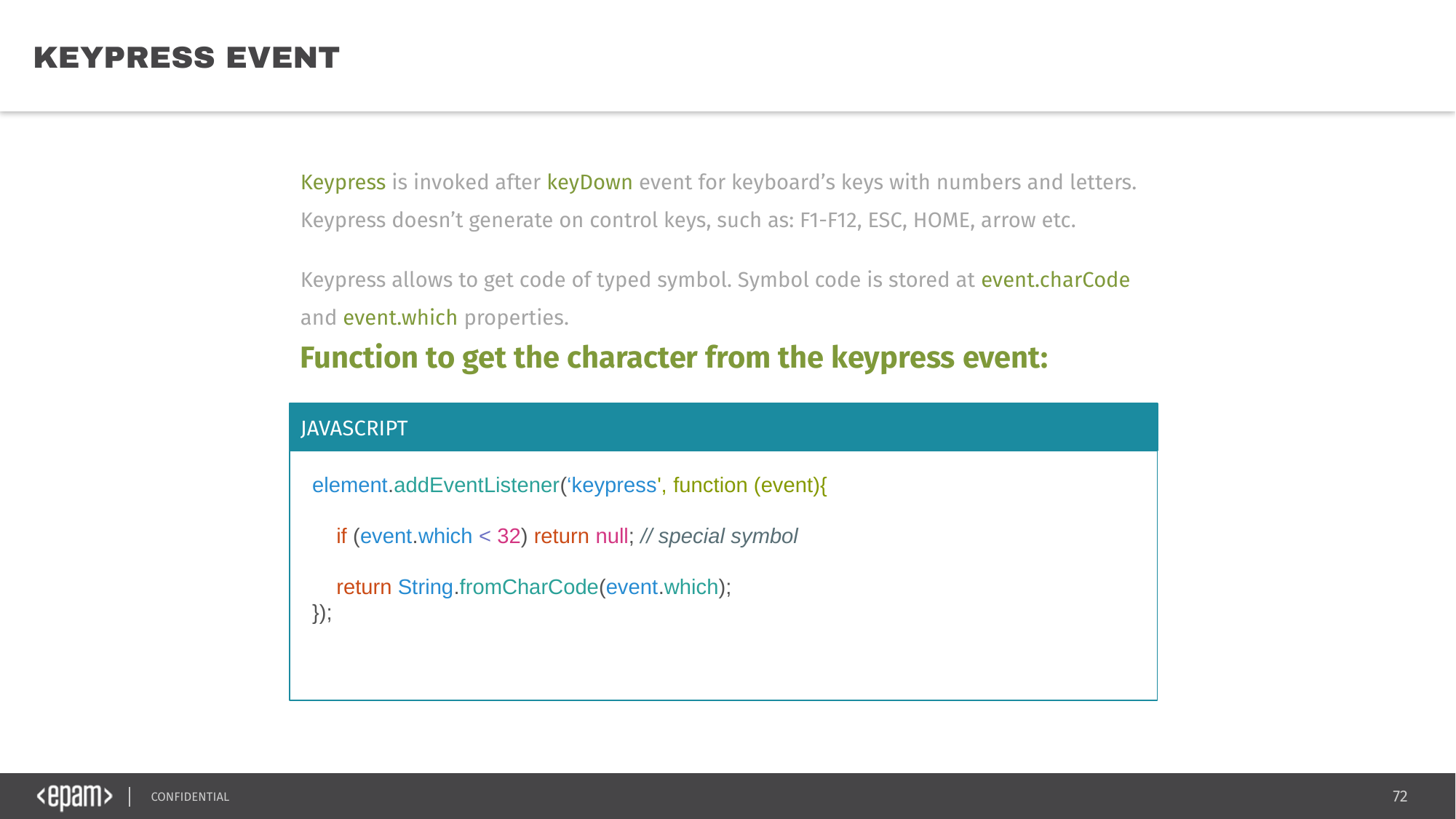

KEYPRESS EVENT
Keypress is invoked after keyDown event for keyboard’s keys with numbers and letters.
Keypress doesn’t generate on control keys, such as: F1-F12, ESC, HOME, arrow etc.
Keypress allows to get code of typed symbol. Symbol code is stored at event.charCode and event.which properties.
Function to get the character from the keypress event:
JAVASCRIPT

element.addEventListener(‘keypress', function (event){
    if (event.which < 32) return null; // special symbol
    return String.fromCharCode(event.which);
});
​